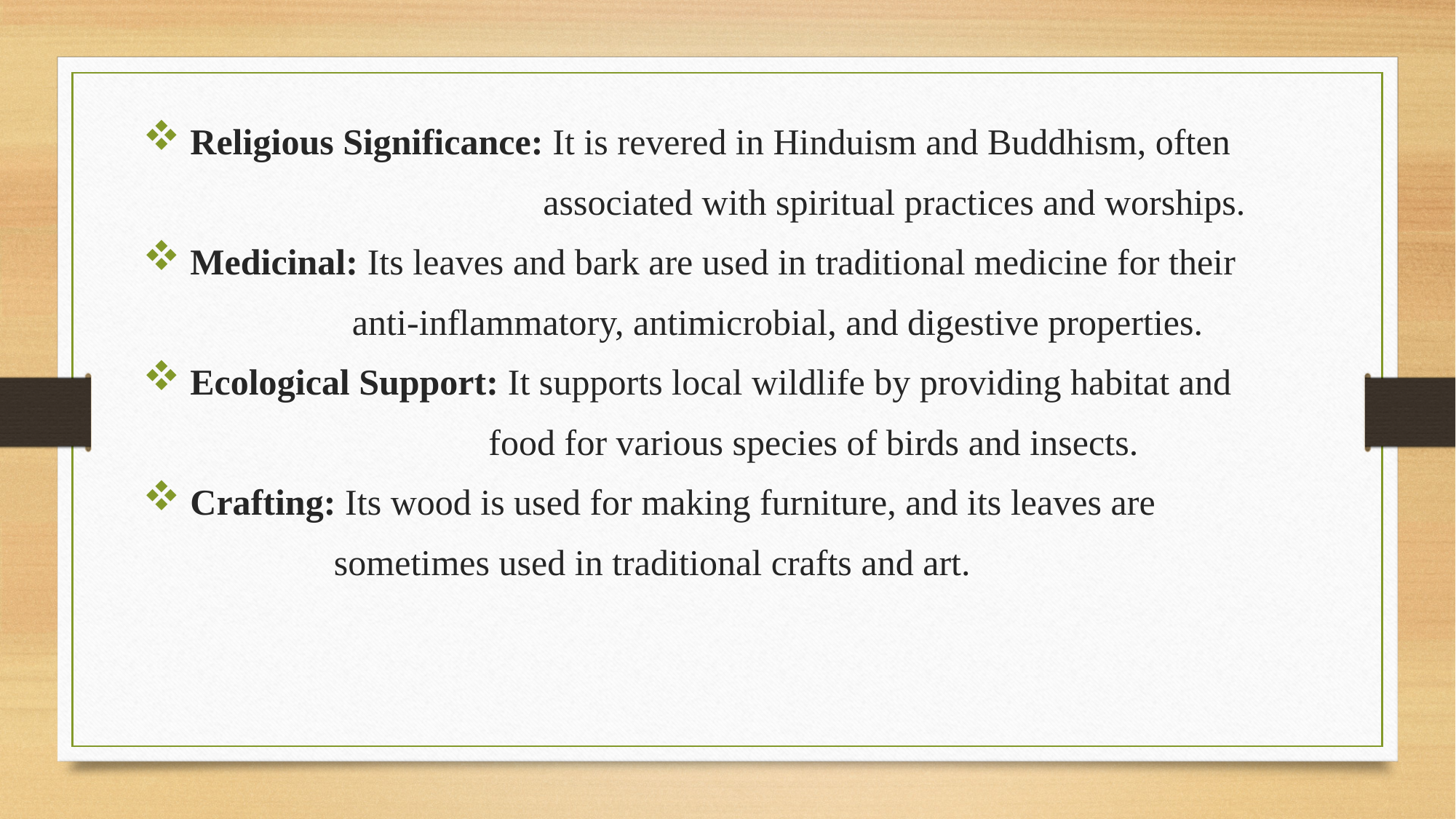

Religious Significance: It is revered in Hinduism and Buddhism, often
                                            associated with spiritual practices and worships.
 Medicinal: Its leaves and bark are used in traditional medicine for their
                       anti-inflammatory, antimicrobial, and digestive properties.
 Ecological Support: It supports local wildlife by providing habitat and
                                      food for various species of birds and insects.
 Crafting: Its wood is used for making furniture, and its leaves are
                     sometimes used in traditional crafts and art.